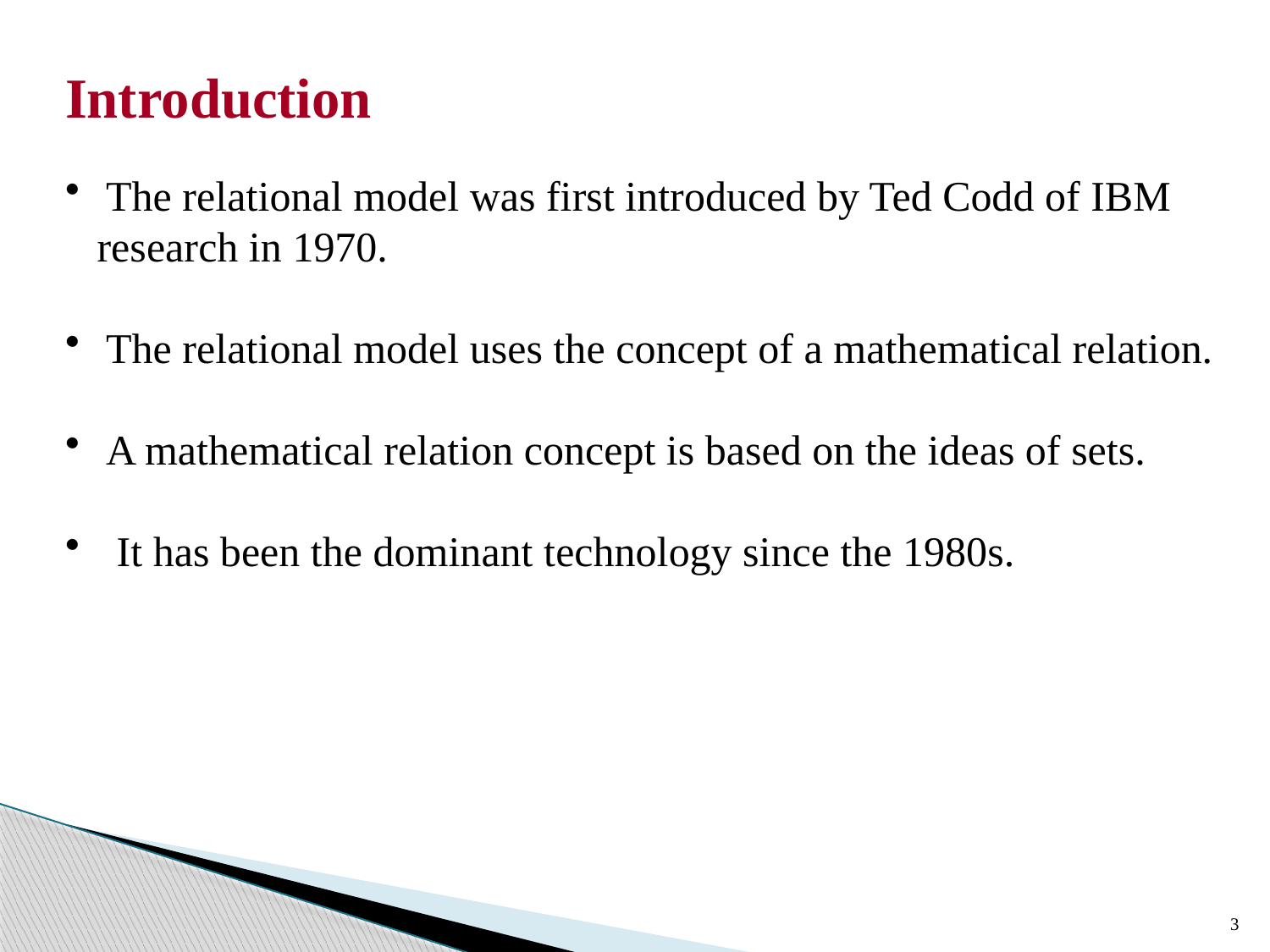

Introduction

 The relational model was first introduced by Ted Codd of IBM
   research in 1970.

 The relational model uses the concept of a mathematical relation.

 A mathematical relation concept is based on the ideas of sets.

  It has been the dominant technology since the 1980s.

3